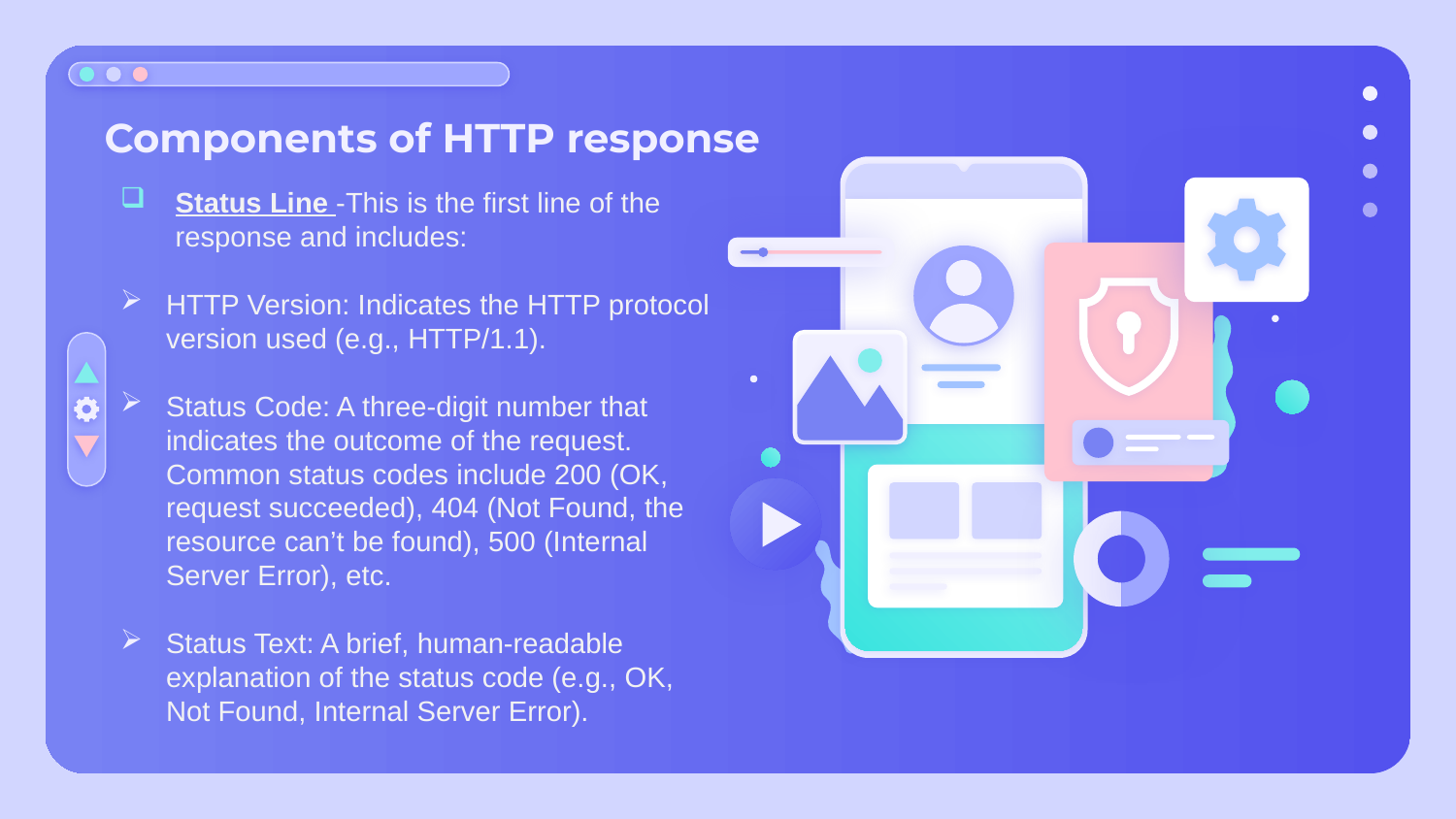

# Components of HTTP response

Status Line -This is the first line of the response and includes:

HTTP Version: Indicates the HTTP protocol version used (e.g., HTTP/1.1).

Status Code: A three-digit number that indicates the outcome of the request. Common status codes include 200 (OK, request succeeded), 404 (Not Found, the resource can’t be found), 500 (Internal Server Error), etc.

Status Text: A brief, human-readable explanation of the status code (e.g., OK, Not Found, Internal Server Error).